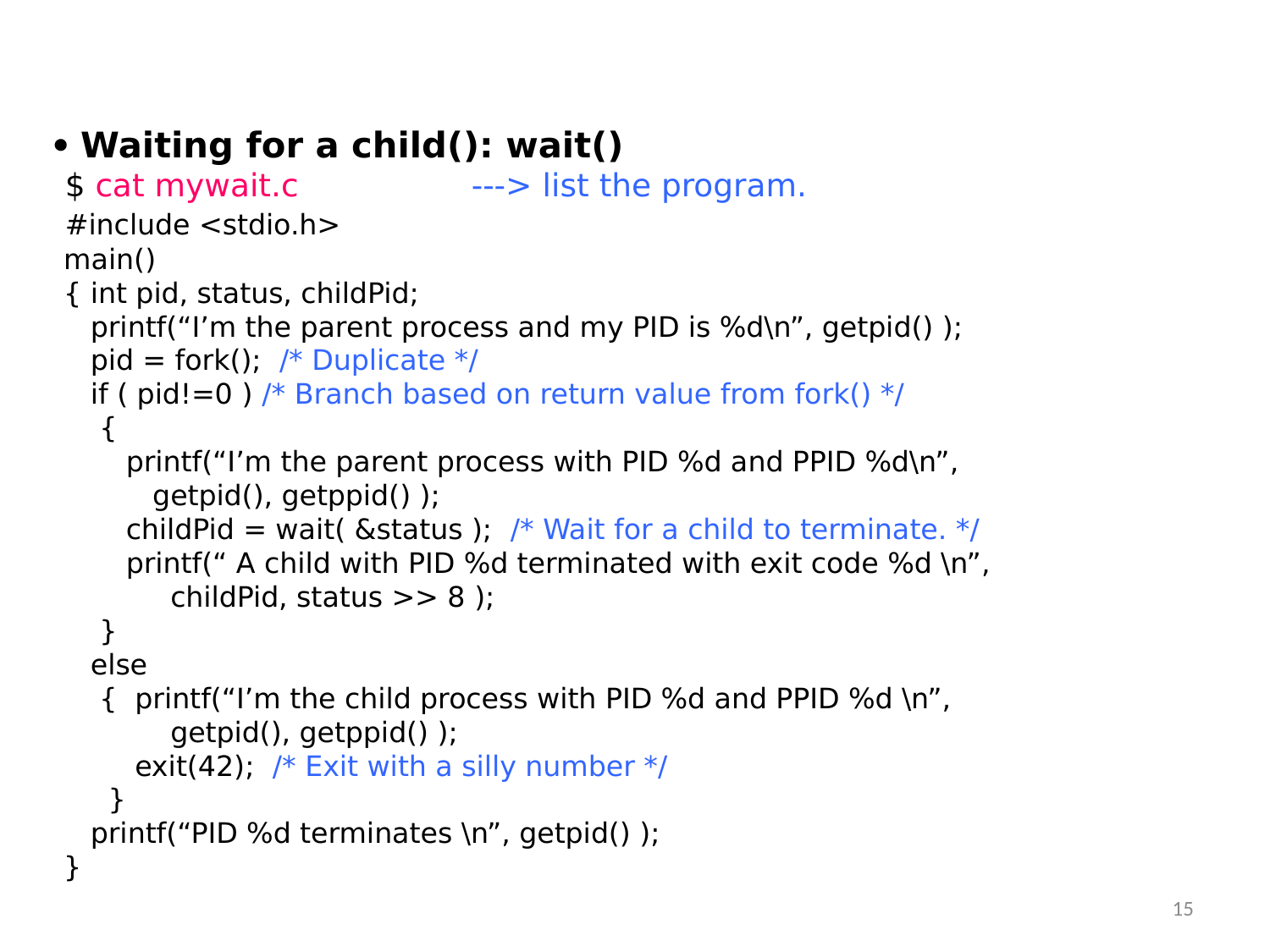

• Waiting for a child(): wait()
 $ cat mywait.c                 ---> list the program.
 #include <stdio.h>
 main()
 { int pid, status, childPid;
    printf(“I’m the parent process and my PID is %d\n”, getpid() );
    pid = fork();  /* Duplicate */
    if ( pid!=0 ) /* Branch based on return value from fork() */
     {
        printf(“I’m the parent process with PID %d and PPID %d\n”,
           getpid(), getppid() );
        childPid = wait( &status );  /* Wait for a child to terminate. */
        printf(“ A child with PID %d terminated with exit code %d \n”,
             childPid, status >> 8 );
     }
    else
     {  printf(“I’m the child process with PID %d and PPID %d \n”,
             getpid(), getppid() );
         exit(42);  /* Exit with a silly number */
      }
    printf(“PID %d terminates \n”, getpid() );
 }
# 15